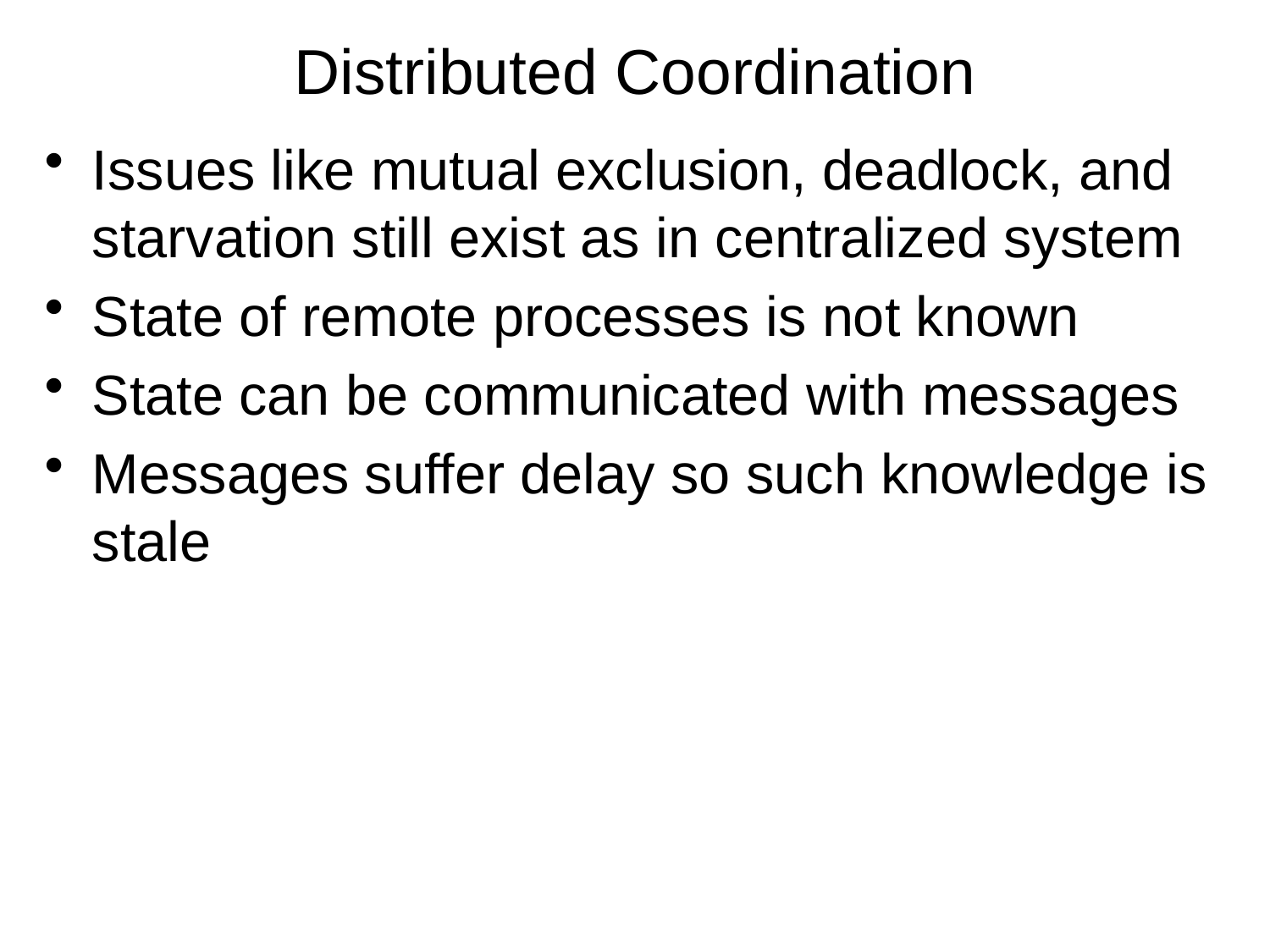

# Distributed Coordination
Issues like mutual exclusion, deadlock, and starvation still exist as in centralized system
State of remote processes is not known
State can be communicated with messages
Messages suffer delay so such knowledge is stale